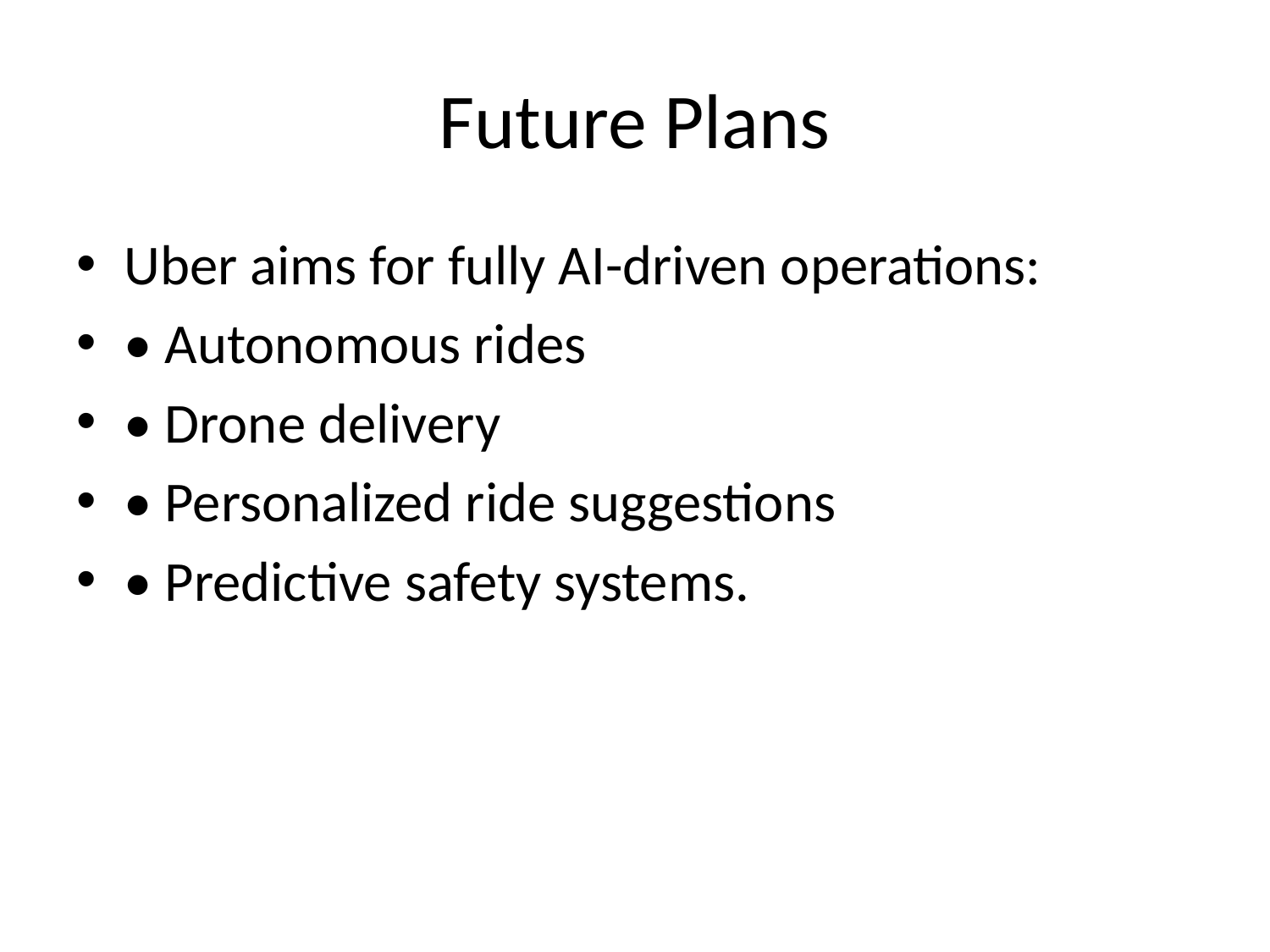

# Future Plans
Uber aims for fully AI-driven operations:
• Autonomous rides
• Drone delivery
• Personalized ride suggestions
• Predictive safety systems.